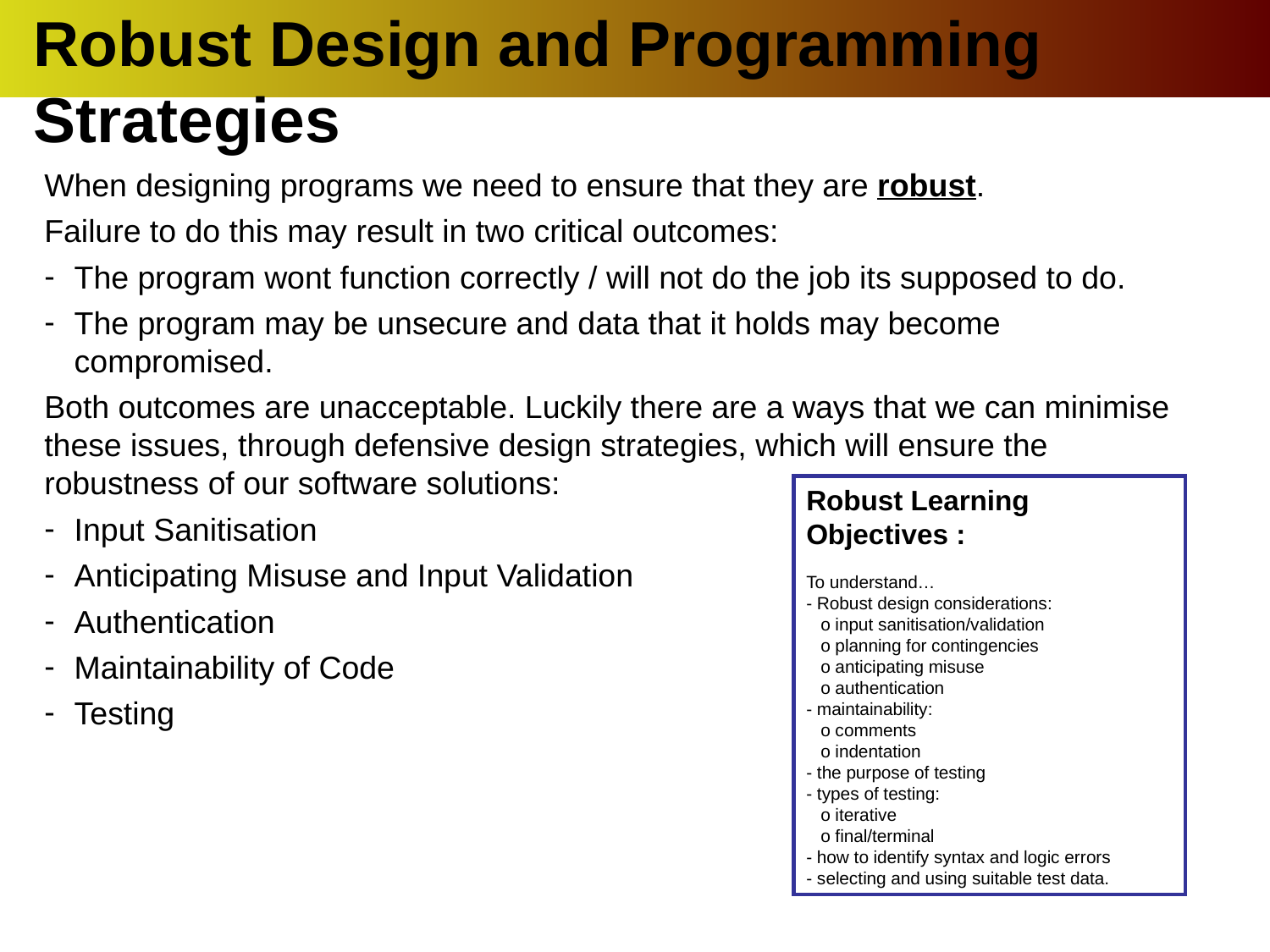

# Robust Design and Programming Strategies
When designing programs we need to ensure that they are robust.
Failure to do this may result in two critical outcomes:
The program wont function correctly / will not do the job its supposed to do.
The program may be unsecure and data that it holds may become compromised.
Both outcomes are unacceptable. Luckily there are a ways that we can minimise these issues, through defensive design strategies, which will ensure the robustness of our software solutions:
Input Sanitisation
Anticipating Misuse and Input Validation
Authentication
Maintainability of Code
Testing

Robust Learning Objectives :

To understand…
- Robust design considerations:
   o input sanitisation/validation
   o planning for contingencies
   o anticipating misuse
   o authentication
- maintainability:
   o comments
   o indentation
- the purpose of testing
- types of testing:
   o iterative
   o final/terminal
- how to identify syntax and logic errors
- selecting and using suitable test data.